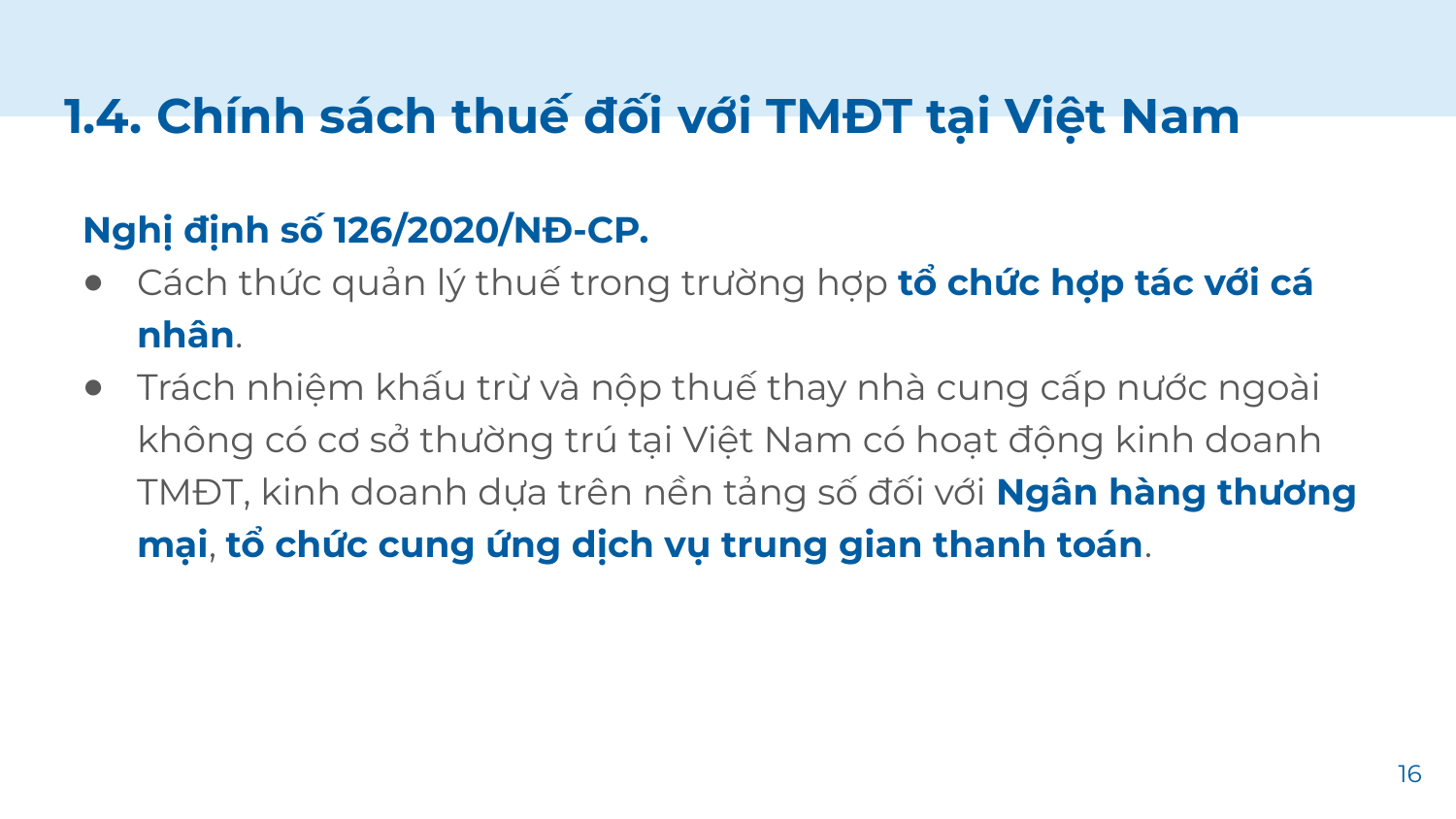

# 1.4. Chính sách thuế đối với TMĐT tại Việt Nam
Nghị định số 126/2020/NĐ-CP.
Cách thức quản lý thuế trong trường hợp tổ chức hợp tác với cá nhân.
Trách nhiệm khấu trừ và nộp thuế thay nhà cung cấp nước ngoài không có cơ sở thường trú tại Việt Nam có hoạt động kinh doanh TMĐT, kinh doanh dựa trên nền tảng số đối với Ngân hàng thương mại, tổ chức cung ứng dịch vụ trung gian thanh toán.
16